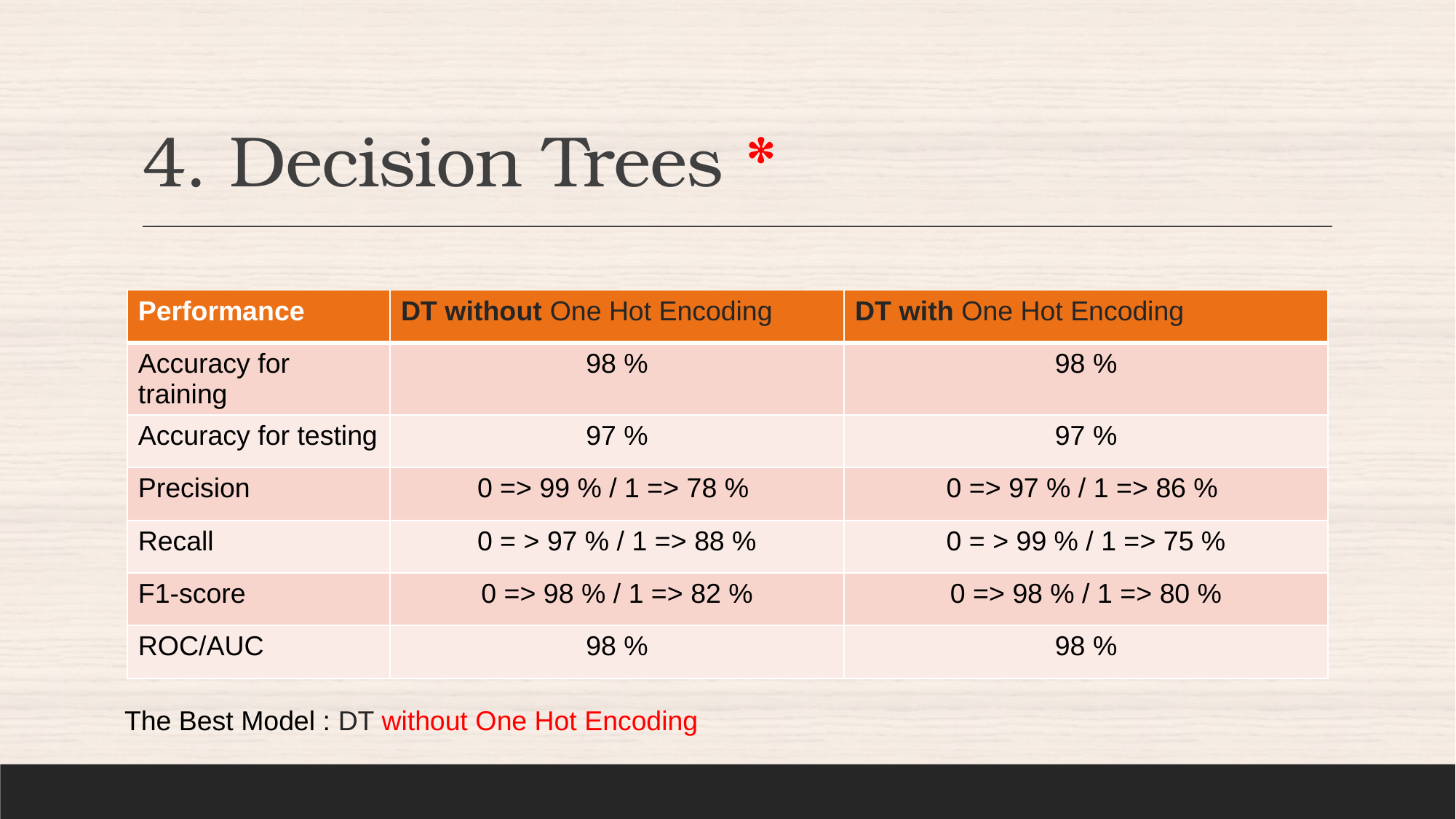

# 4. Decision Trees *
| Performance | DT without One Hot Encoding | DT with One Hot Encoding |
| --- | --- | --- |
| Accuracy for training | 98 % | 98 % |
| Accuracy for testing | 97 % | 97 % |
| Precision | 0 => 99 % / 1 => 78 % | 0 => 97 % / 1 => 86 % |
| Recall | 0 = > 97 % / 1 => 88 % | 0 = > 99 % / 1 => 75 % |
| F1-score | 0 => 98 % / 1 => 82 % | 0 => 98 % / 1 => 80 % |
| ROC/AUC | 98 % | 98 % |
The Best Model : DT without One Hot Encoding